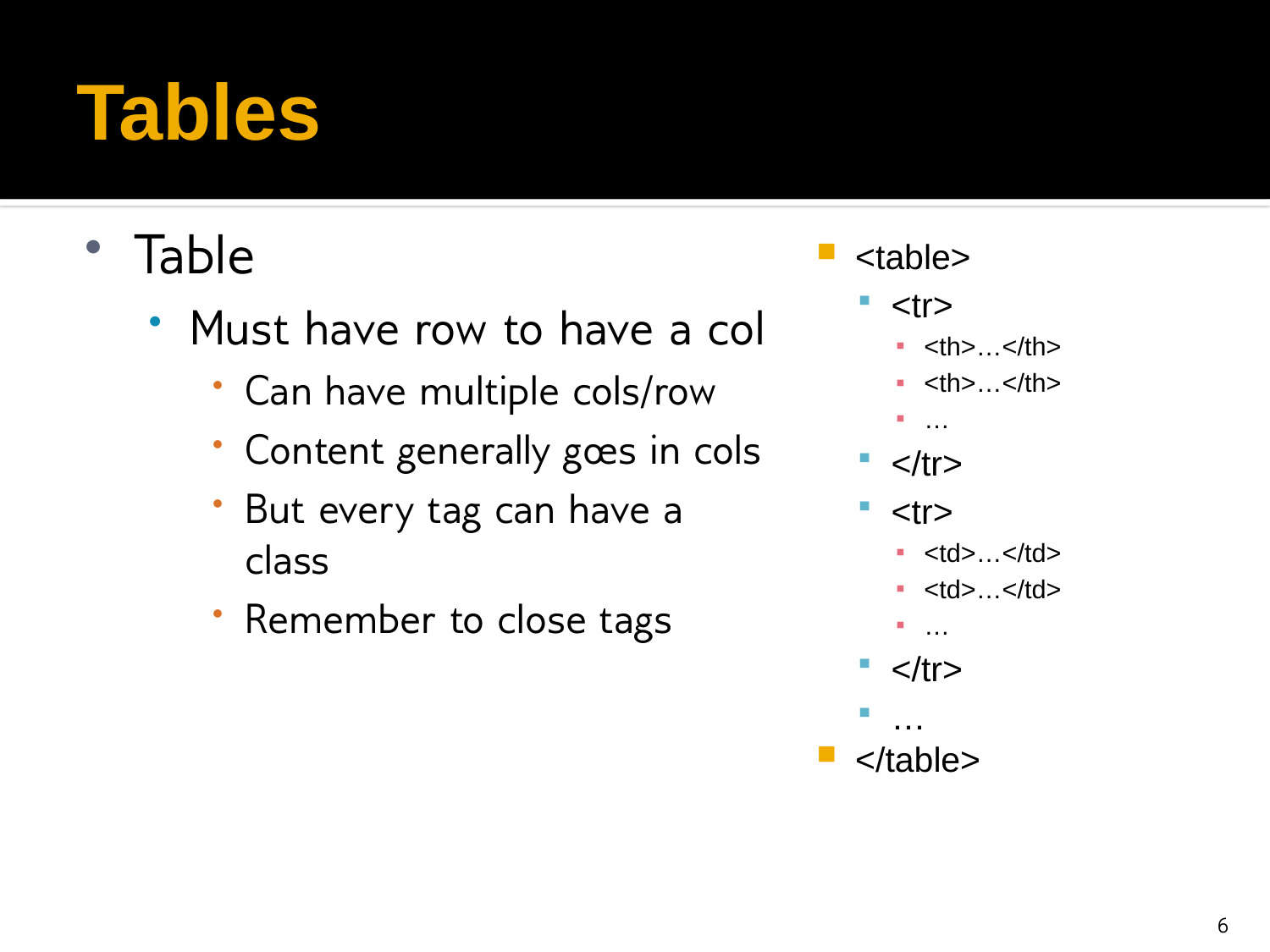

# Tables
Table
Must have row to have a col
Can have multiple cols/row
Content generally goes in cols
But every tag can have a class
Remember to close tags
<table>
<tr>
<th>…</th>
<th>…</th>
…
</tr>
<tr>
<td>…</td>
<td>…</td>
…
</tr>
…
</table>
6